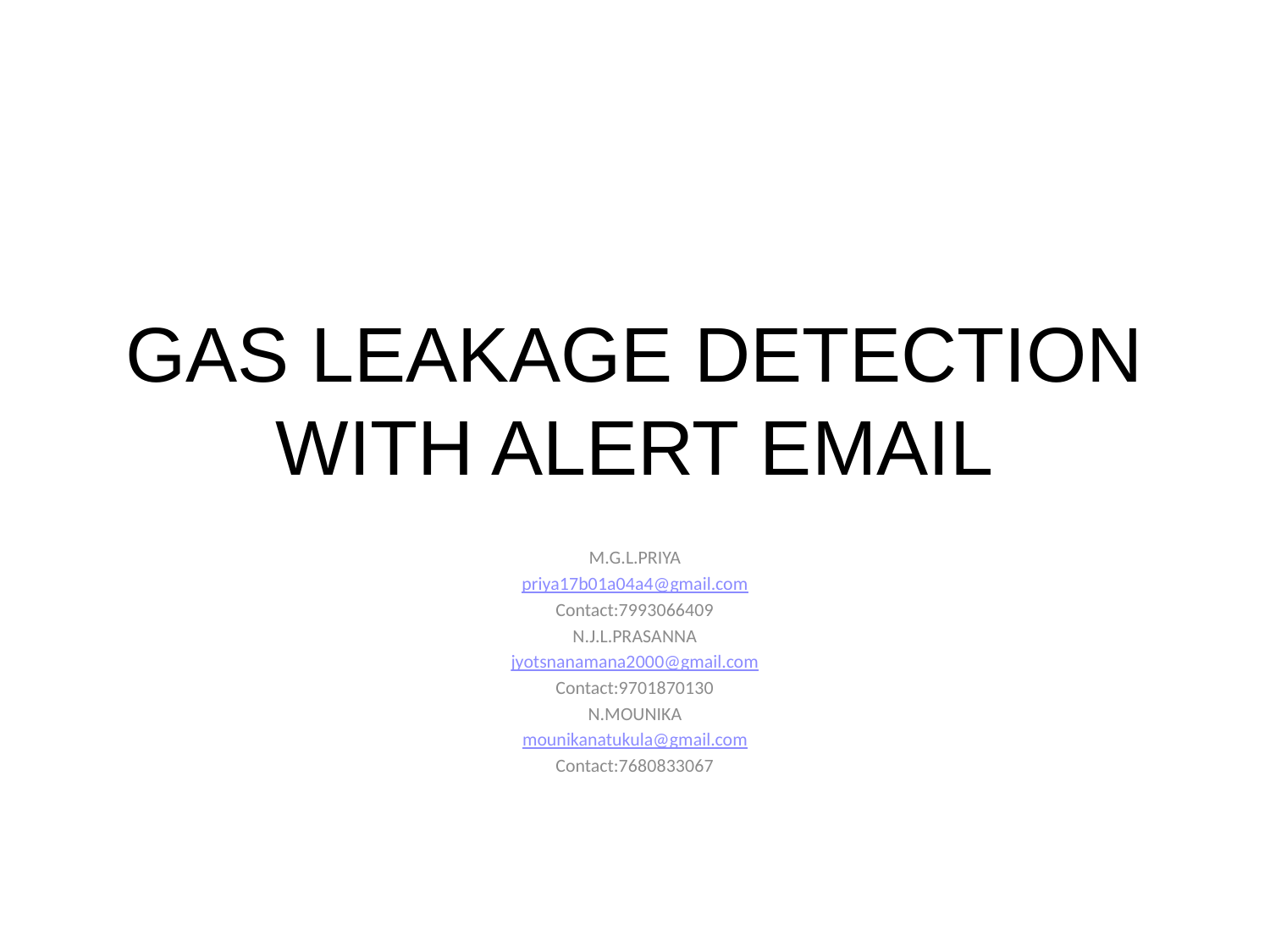

# GAS LEAKAGE DETECTION WITH ALERT EMAIL
M.G.L.PRIYA
priya17b01a04a4@gmail.com
Contact:7993066409
N.J.L.PRASANNA
jyotsnanamana2000@gmail.com
Contact:9701870130
N.MOUNIKA
mounikanatukula@gmail.com
Contact:7680833067